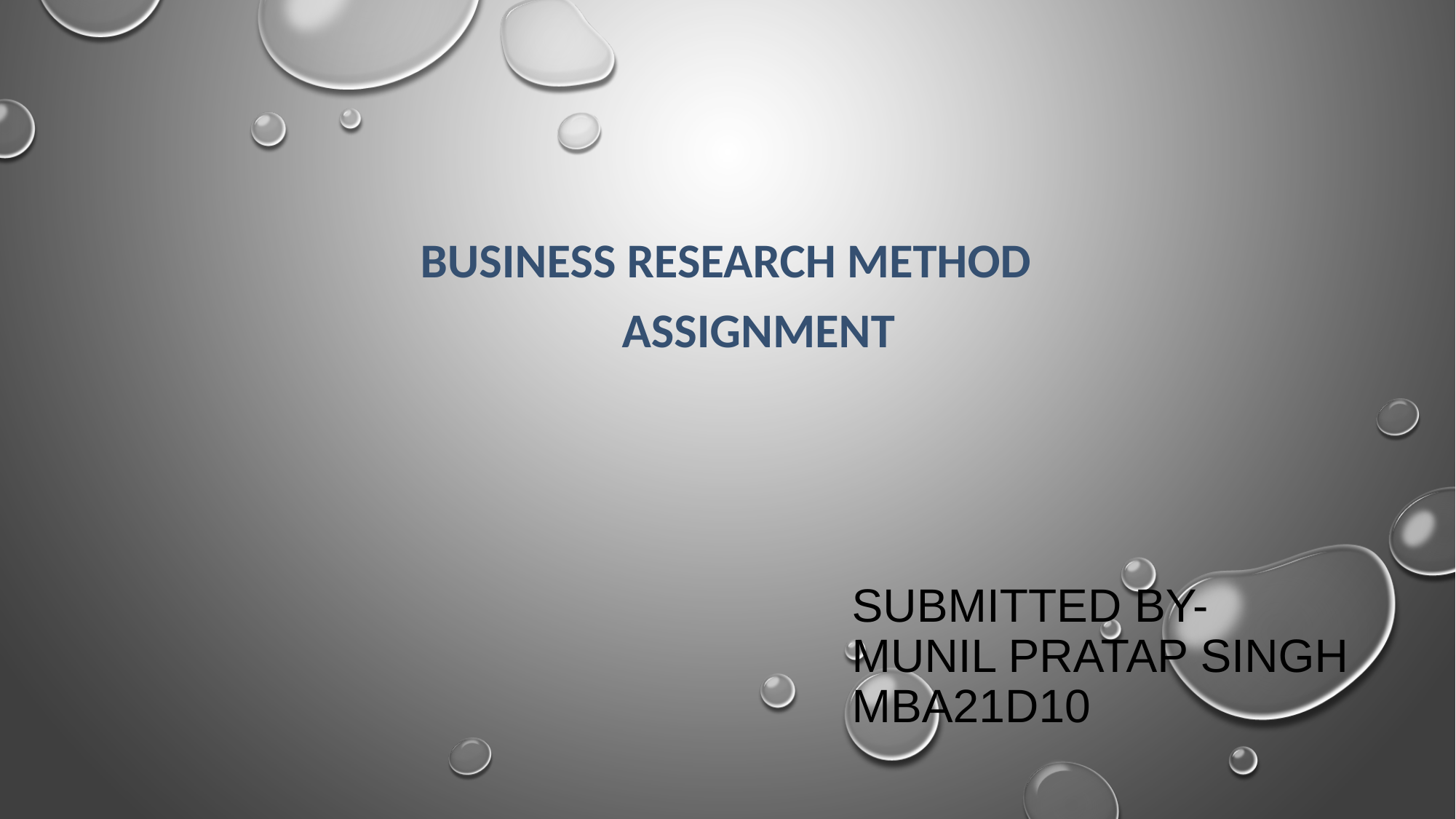

Business Research Method       Assignment
# Submitted by- Munil Pratap Singh MBA21D10